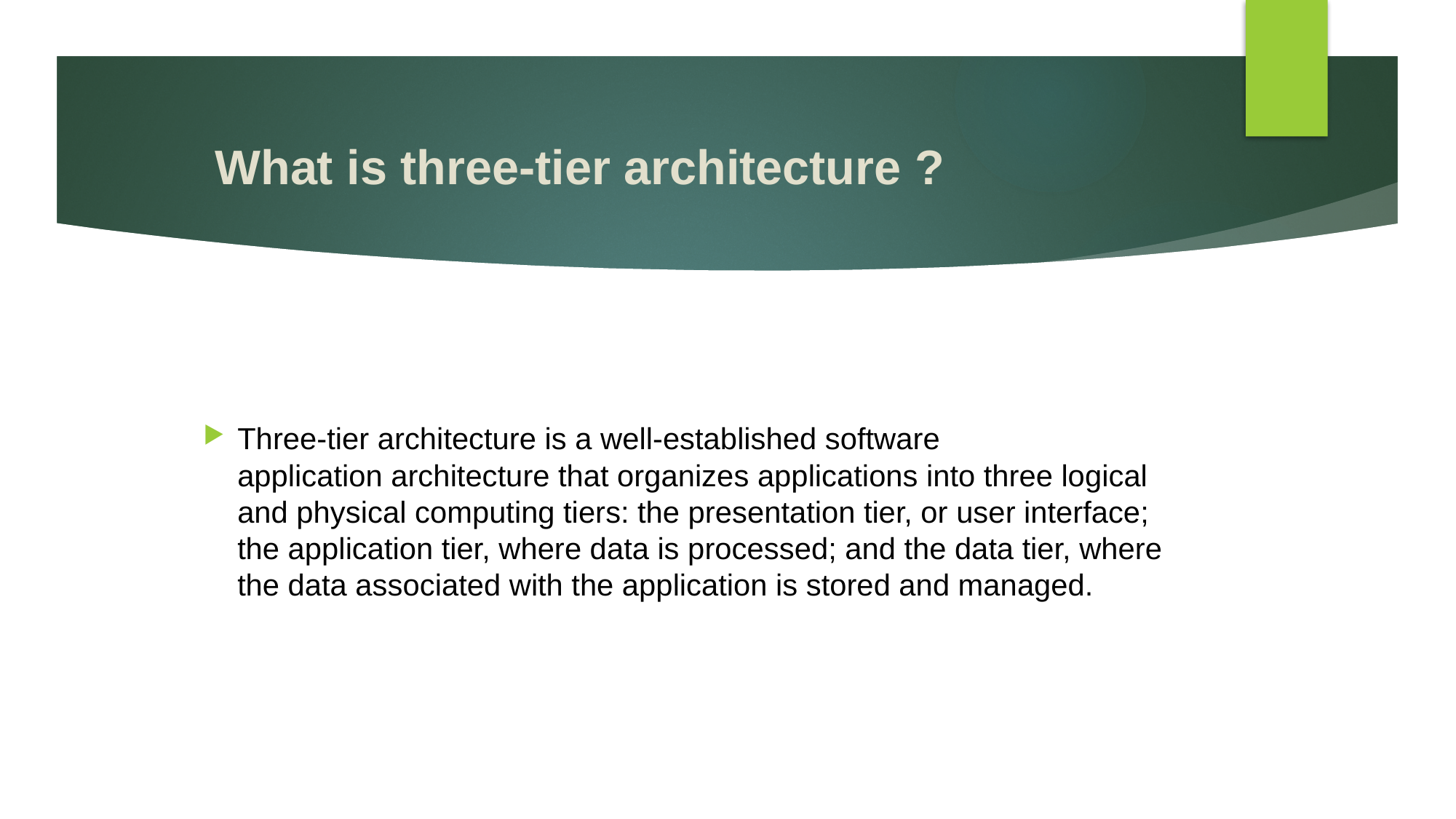

#
What is three-tier architecture ?

Three-tier architecture is a well-established software application architecture that organizes applications into three logical and physical computing tiers: the presentation tier, or user interface; the application tier, where data is processed; and the data tier, where the data associated with the application is stored and managed.